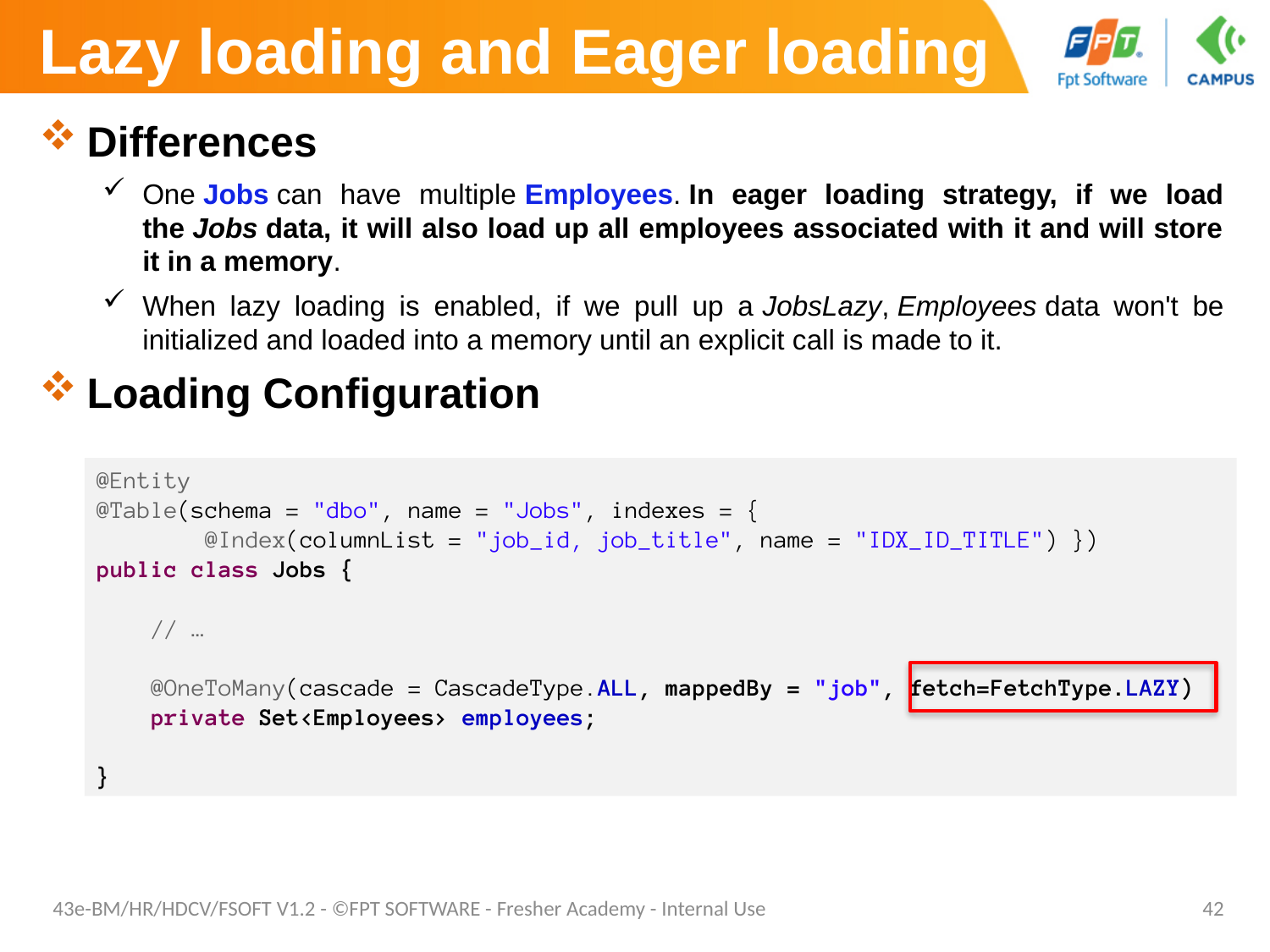

# Lazy loading and Eager loading
Differences
One Jobs can have multiple Employees. In eager loading strategy, if we load the Jobs data, it will also load up all employees associated with it and will store it in a memory.
When lazy loading is enabled, if we pull up a JobsLazy, Employees data won't be initialized and loaded into a memory until an explicit call is made to it.
Loading Configuration

@Entity
@Table(schema = "dbo", name = "Jobs", indexes = {
        @Index(columnList = "job_id, job_title", name = "IDX_ID_TITLE") })
public class Jobs {

    // …

    @OneToMany(cascade = CascadeType.ALL, mappedBy = "job", fetch=FetchType.LAZY)
    private Set<Employees> employees;

}

43e-BM/HR/HDCV/FSOFT V1.2 - ©FPT SOFTWARE - Fresher Academy - Internal Use
42